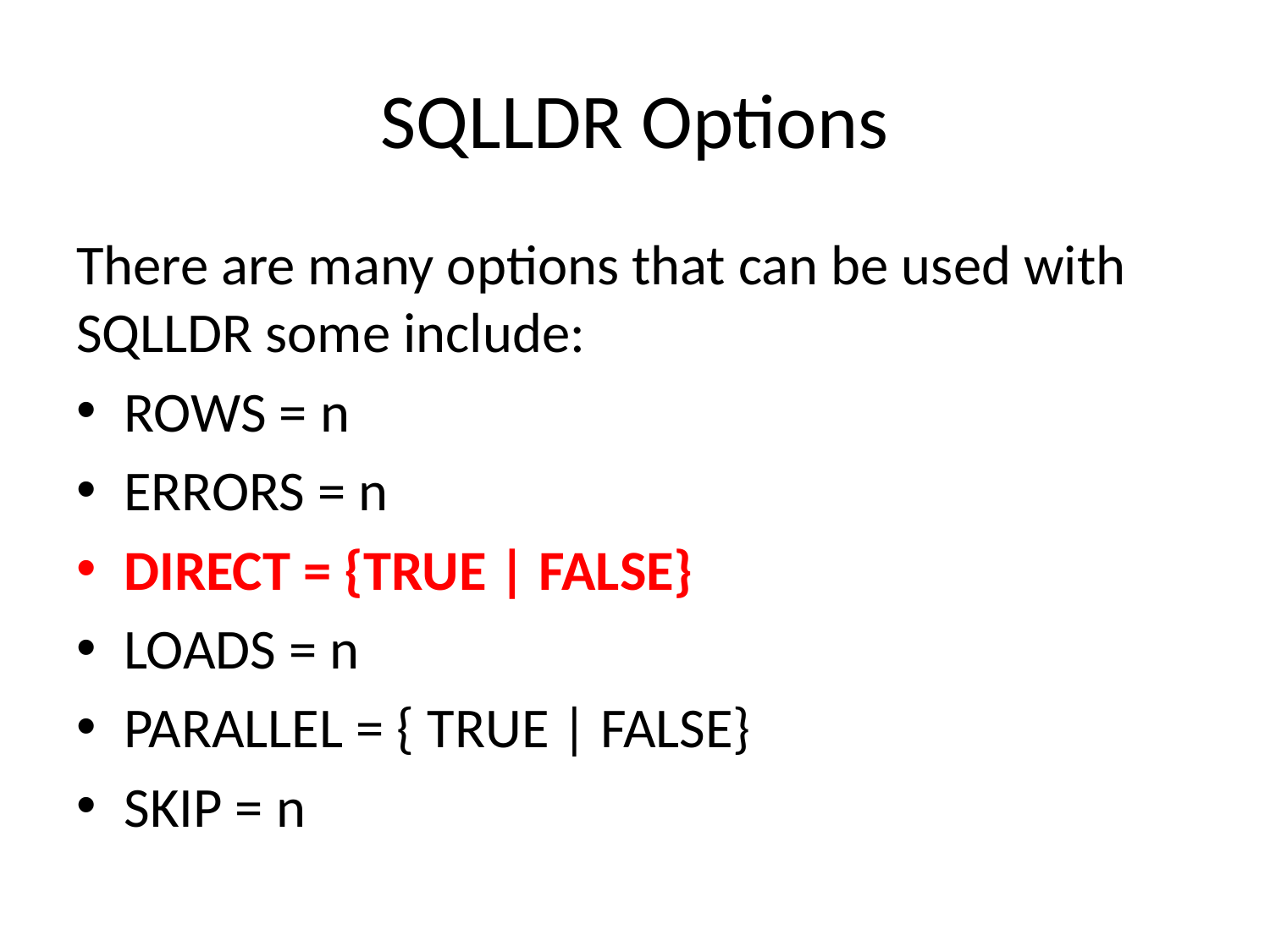

# SQLLDR Options
There are many options that can be used with SQLLDR some include:
ROWS = n
ERRORS = n
DIRECT = {TRUE | FALSE}
LOADS = n
PARALLEL = { TRUE | FALSE}
SKIP = n